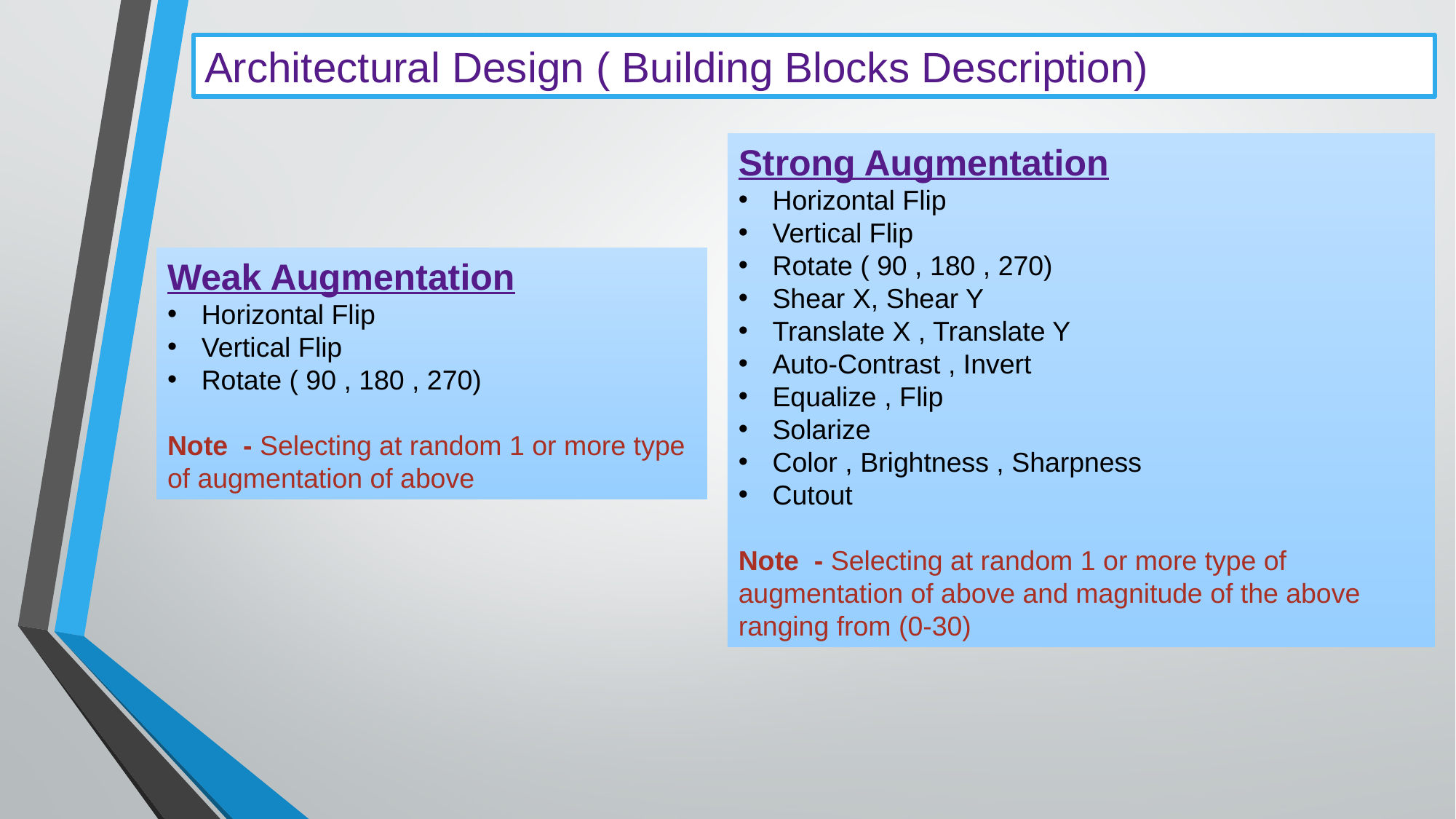

Architectural Design ( Building Blocks Description)
Strong Augmentation
Horizontal Flip
Vertical Flip
Rotate ( 90 , 180 , 270)
Shear X, Shear Y
Translate X , Translate Y
Auto-Contrast , Invert
Equalize , Flip
Solarize
Color , Brightness , Sharpness
Cutout

Note  - Selecting at random 1 or more type of augmentation of above and magnitude of the above ranging from (0-30)
Weak Augmentation
Horizontal Flip
Vertical Flip
Rotate ( 90 , 180 , 270)

Note  - Selecting at random 1 or more type of augmentation of above